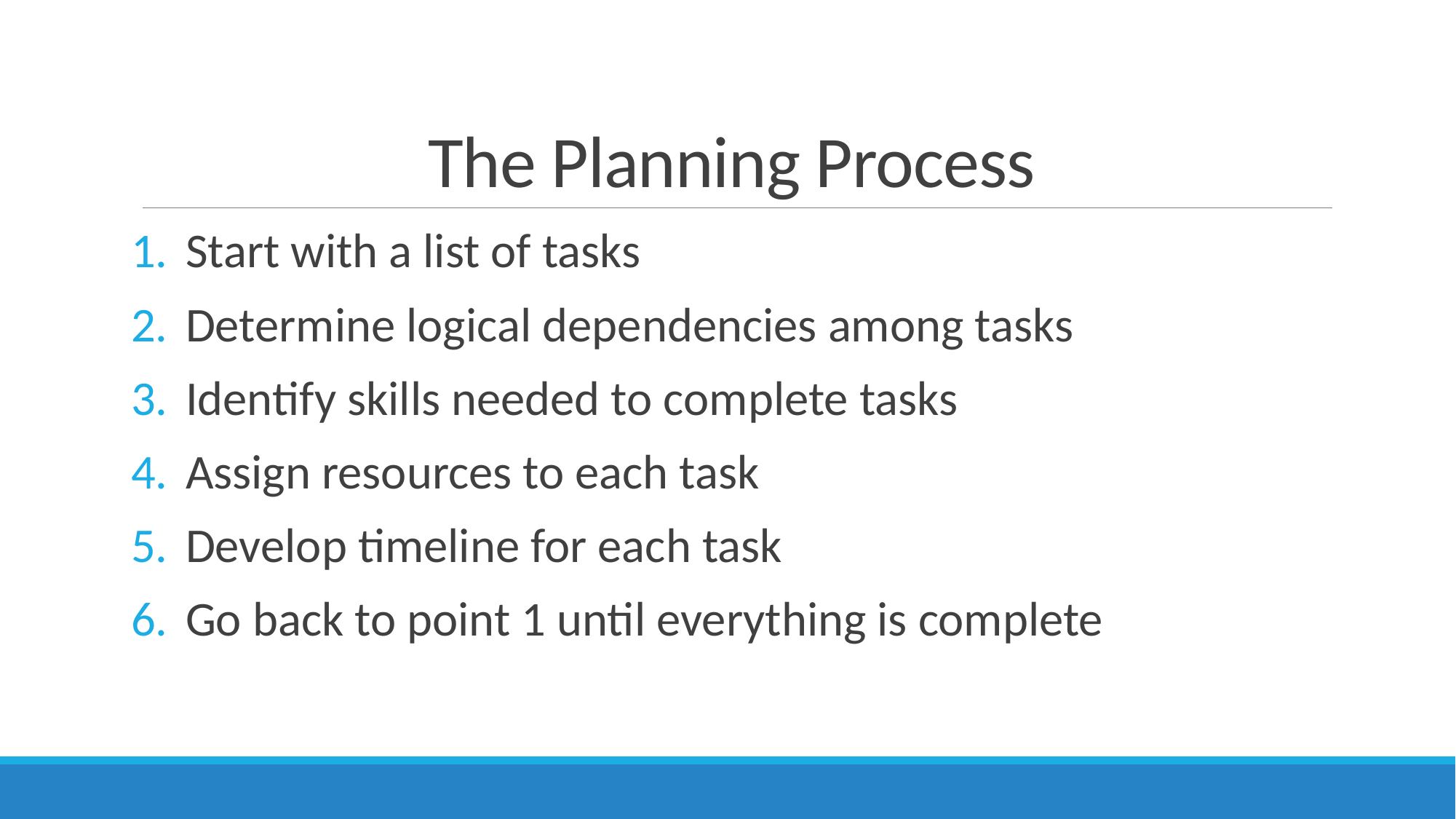

# The Planning Process
Start with a list of tasks
Determine logical dependencies among tasks
Identify skills needed to complete tasks
Assign resources to each task
Develop timeline for each task
Go back to point 1 until everything is complete